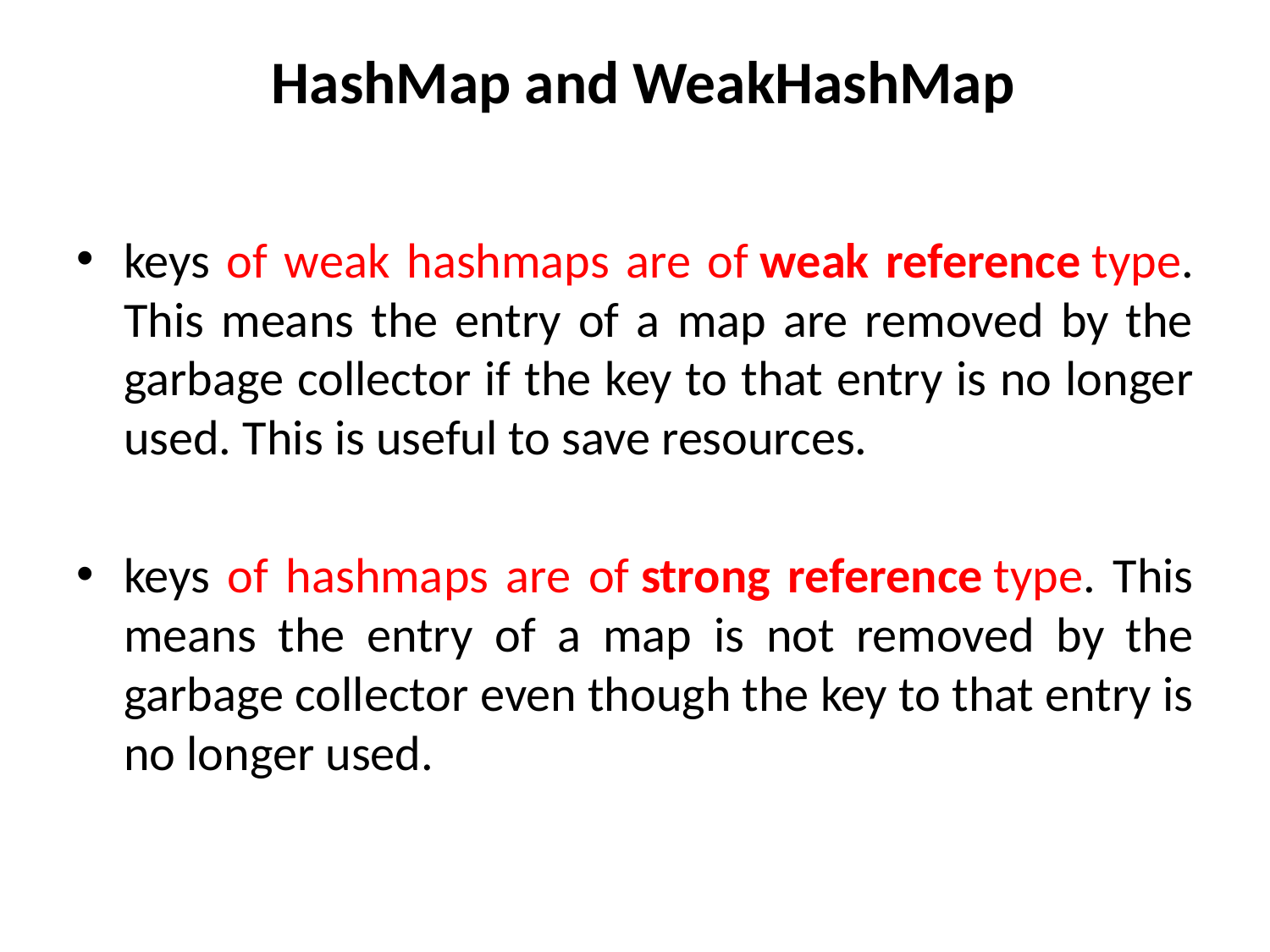

# HashMap and WeakHashMap
keys of weak hashmaps are of weak reference type. This means the entry of a map are removed by the garbage collector if the key to that entry is no longer used. This is useful to save resources.

keys of hashmaps are of strong reference type. This means the entry of a map is not removed by the garbage collector even though the key to that entry is no longer used.